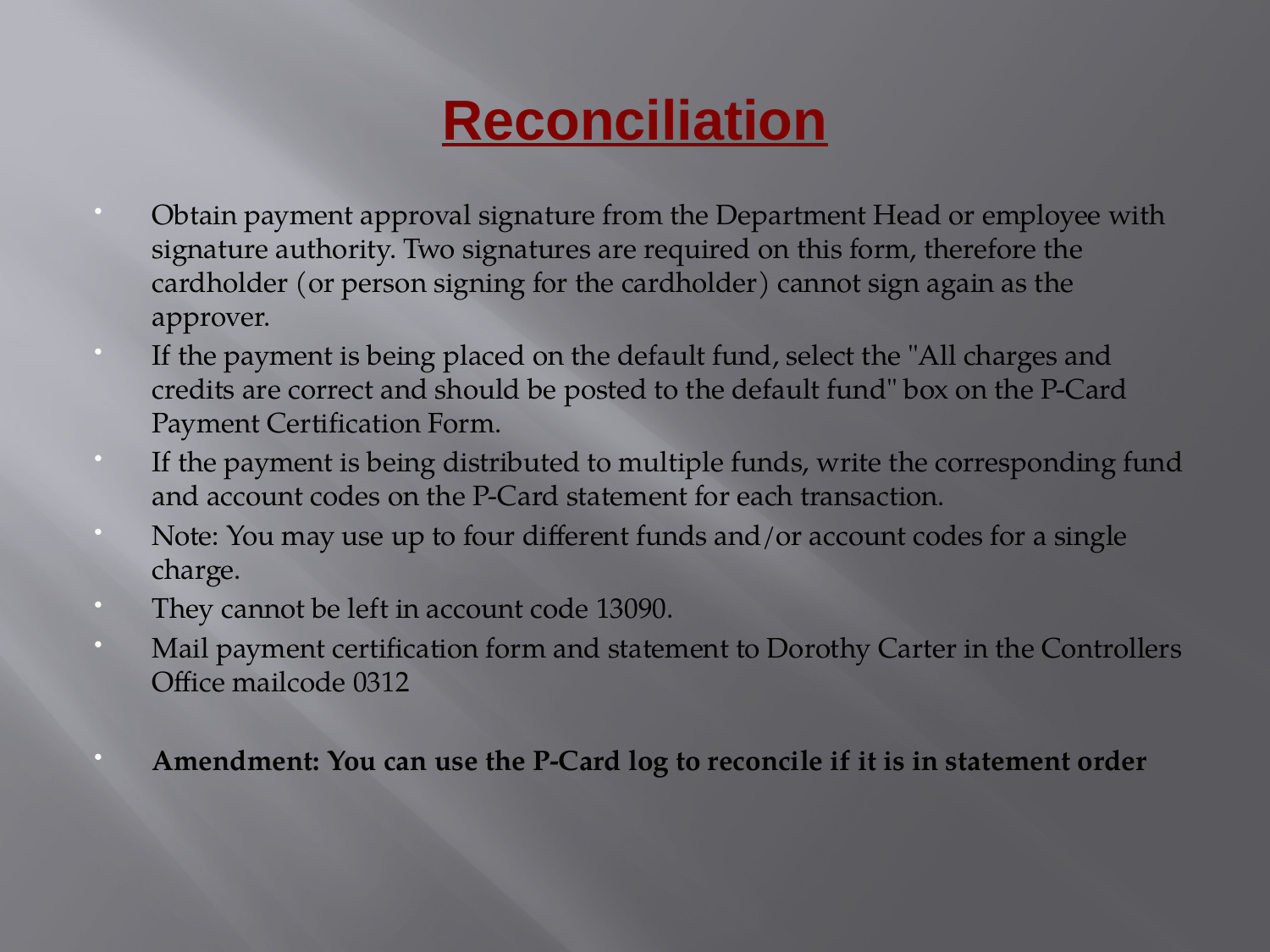

# Reconciliation
Obtain payment approval signature from the Department Head or employee with signature authority. Two signatures are required on this form, therefore the cardholder (or person signing for the cardholder) cannot sign again as the approver.
If the payment is being placed on the default fund, select the "All charges and credits are correct and should be posted to the default fund" box on the P-Card Payment Certification Form.
If the payment is being distributed to multiple funds, write the corresponding fund and account codes on the P-Card statement for each transaction.
Note: You may use up to four different funds and/or account codes for a single charge.
They cannot be left in account code 13090.
Mail payment certification form and statement to Dorothy Carter in the Controllers Office mailcode 0312

Amendment: You can use the P-Card log to reconcile if it is in statement order